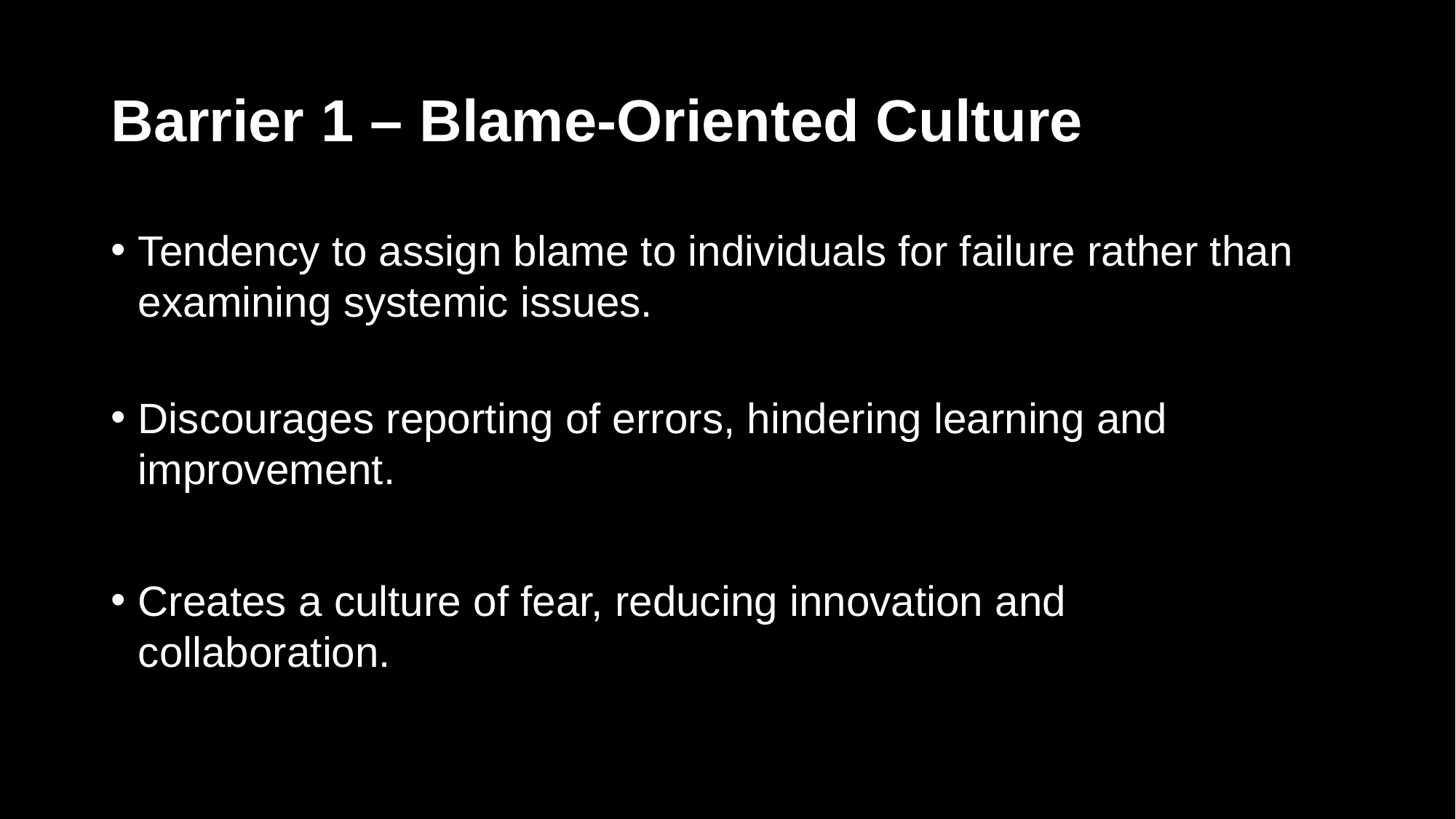

# Barrier 1 – Blame-Oriented Culture
Tendency to assign blame to individuals for failure rather than examining systemic issues.
Discourages reporting of errors, hindering learning and improvement.

Creates a culture of fear, reducing innovation and collaboration.